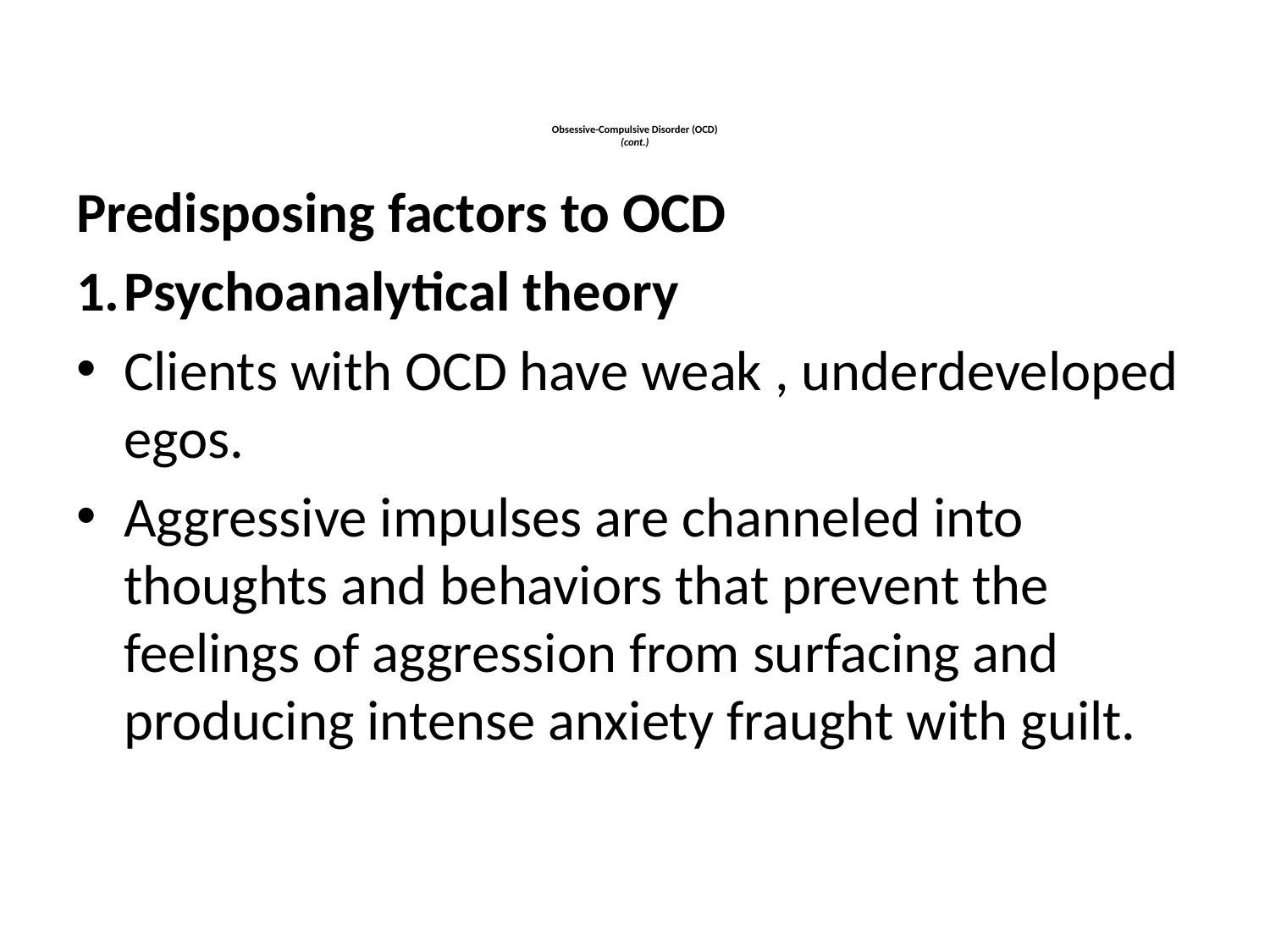

# Obsessive-Compulsive Disorder (OCD) (cont.)
Predisposing factors to OCD
1.	Psychoanalytical theory
Clients with OCD have weak , underdeveloped egos.
Aggressive impulses are channeled into thoughts and behaviors that prevent the feelings of aggression from surfacing and producing intense anxiety fraught with guilt.